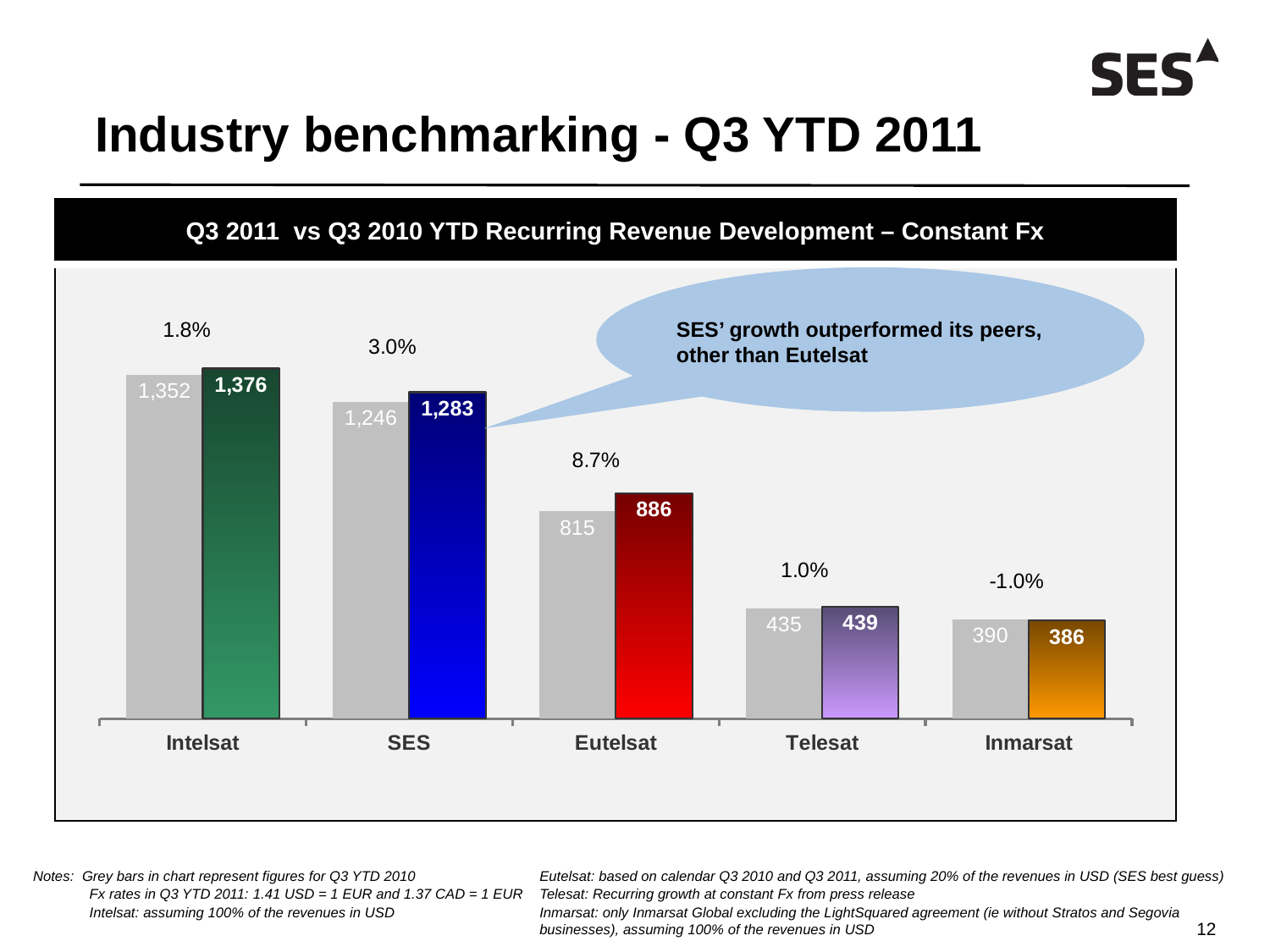

# Industry benchmarking - Q3 YTD 2011
| Q3 2011 vs Q3 2010 YTD Recurring Revenue Development – Constant Fx |
| --- |
|  |

SES’ growth outperformed its peers, other than Eutelsat

### Chart

| Category | Q3 2010 | Q3 2011 |  |
|---|---|---|---|
| Intelsat | 1351575.6812999998 | 1376344.7165 | 0.018326043848448246 |
| SES | 1245800.0 | 1283400.0 | 0.030181409536041093 |
| Eutelsat | 815040.6692109532 | 885688.0 | 0.08667951607548754 |
| Telesat | 434744.65298996057 | 439125.5638003783 | 0.010076974564926455 |
| Inmarsat | 389682.8 | 385842.8599999999 | -0.009854014598540255 |
Notes:  Grey bars in chart represent figures for Q3 YTD 2010
              Fx rates in Q3 YTD 2011: 1.41 USD = 1 EUR and 1.37 CAD = 1 EUR
              Intelsat: assuming 100% of the revenues in USD

Eutelsat: based on calendar Q3 2010 and Q3 2011, assuming 20% of the revenues in USD (SES best guess)
Telesat: Recurring growth at constant Fx from press release
Inmarsat: only Inmarsat Global excluding the LightSquared agreement (ie without Stratos and Segovia businesses), assuming 100% of the revenues in USD
All-staff meeting 9 December 2011
12
12